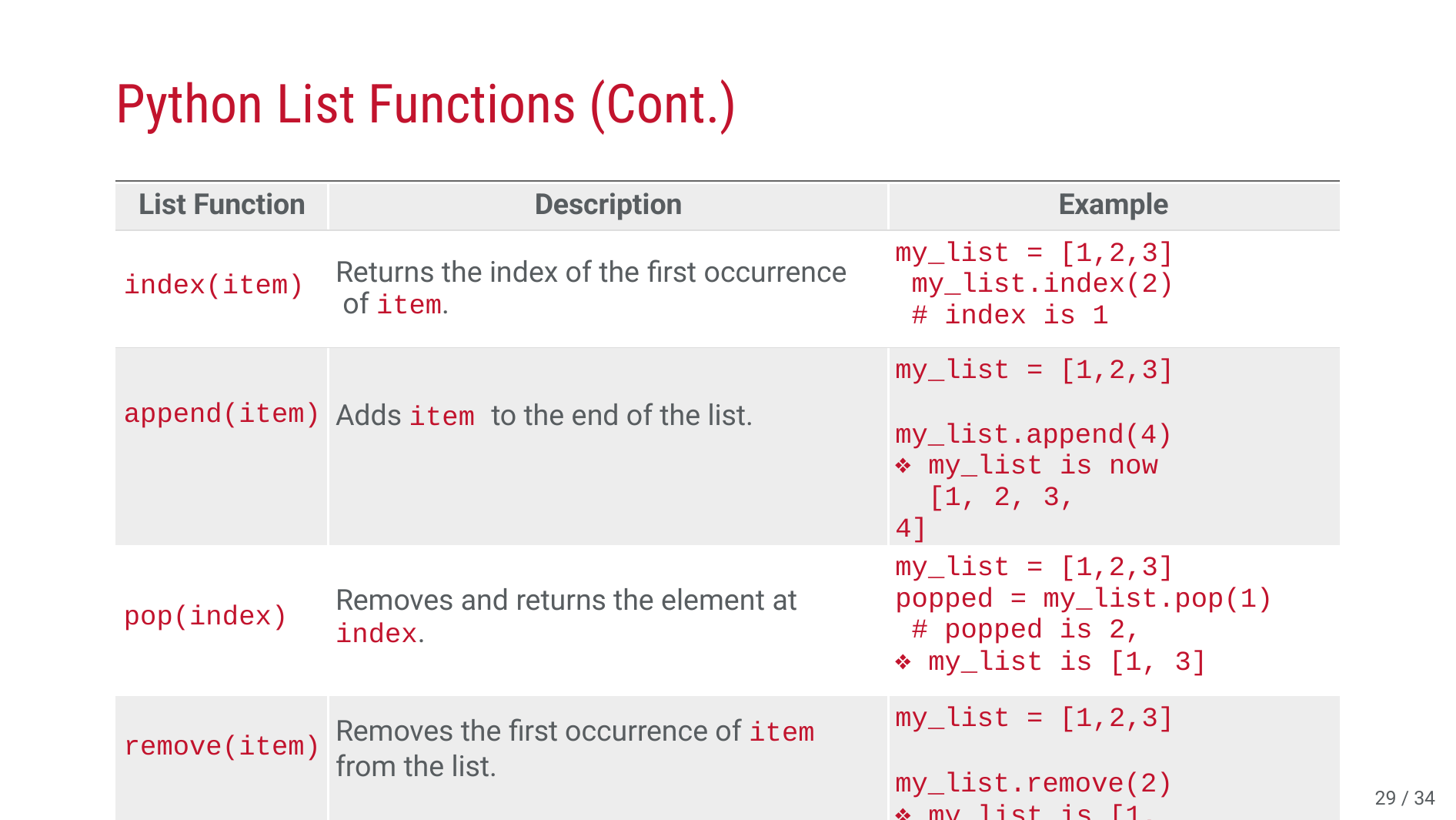

# Python List Functions (Cont.)

| List Function | Description | Example |
| --- | --- | --- |
| index(item) | Returns the index of the first occurrence of item. | my\_list = [1,2,3] my\_list.index(2) # index is 1 |
| append(item) | Adds item to the end of the list. | my\_list = [1,2,3] my\_list.append(4) my\_list is now [1, 2, 3, 4] |
| pop(index) | Removes and returns the element at index. | my\_list = [1,2,3] popped = my\_list.pop(1) # popped is 2, my\_list is [1, 3] |
| remove(item) | Removes the first occurrence of item from the list. | my\_list = [1,2,3] my\_list.remove(2) my\_list is [1, 3] |
|  |  |  |
29 / 34